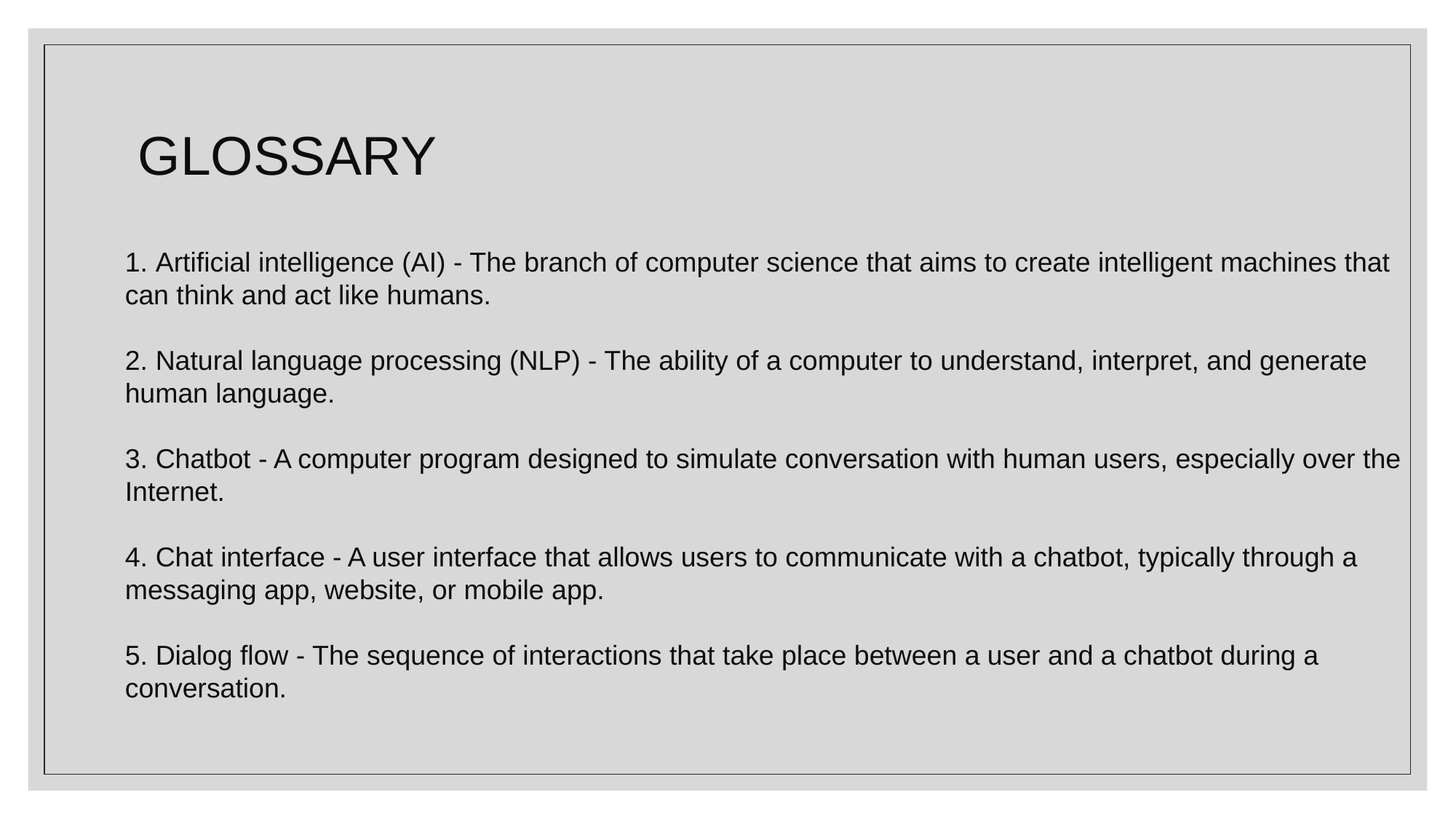

# GLOSSARY
 Artificial intelligence (AI) - The branch of computer science that aims to create intelligent machines that can think and act like humans.

 Natural language processing (NLP) - The ability of a computer to understand, interpret, and generate human language.

 Chatbot - A computer program designed to simulate conversation with human users, especially over the Internet.

 Chat interface - A user interface that allows users to communicate with a chatbot, typically through a messaging app, website, or mobile app.

 Dialog flow - The sequence of interactions that take place between a user and a chatbot during a conversation.